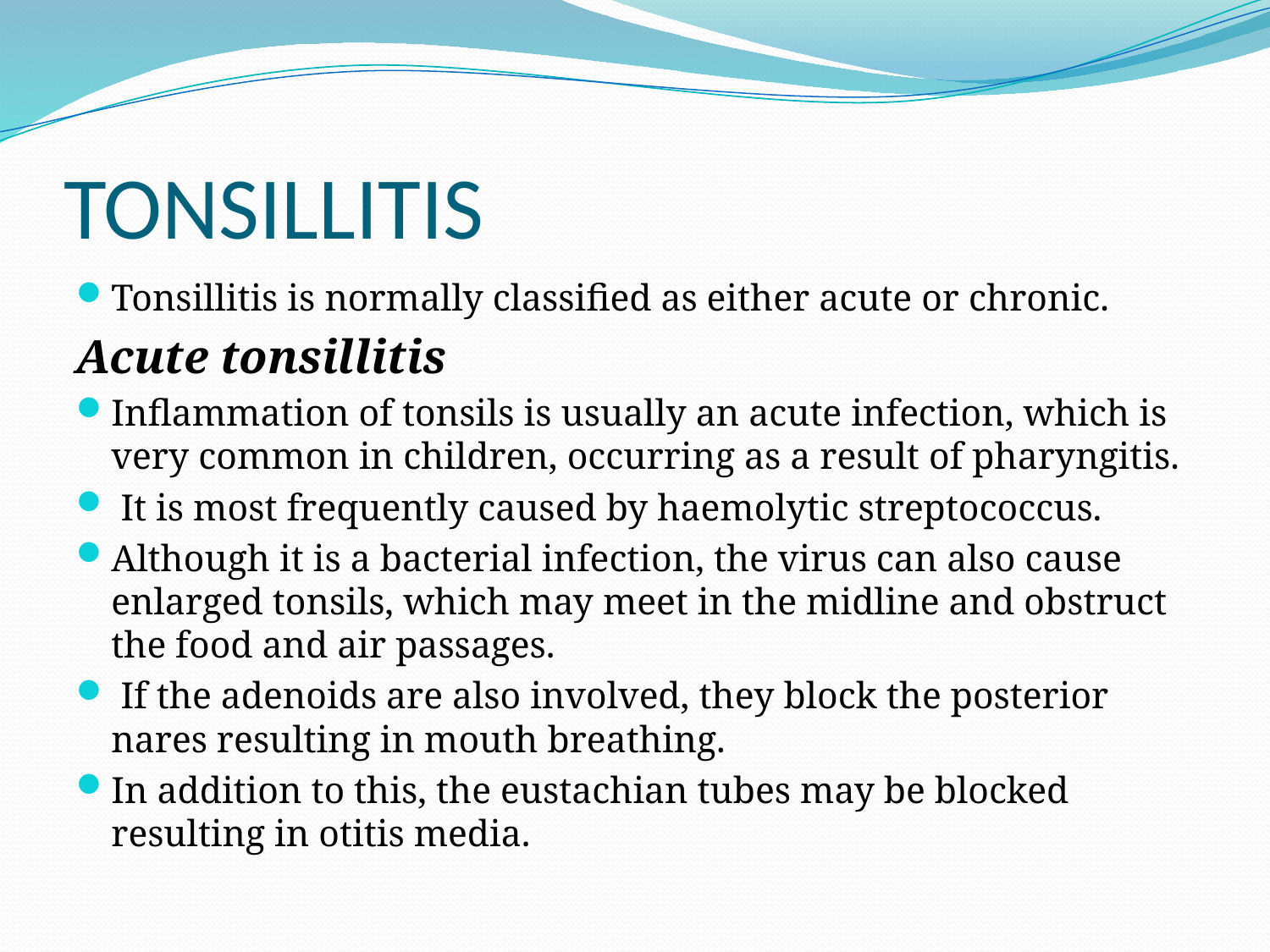

# TONSILLITIS
Tonsillitis is normally classified as either acute or chronic.
Acute tonsillitis
Inflammation of tonsils is usually an acute infection, which is very common in children, occurring as a result of pharyngitis.
 It is most frequently caused by haemolytic streptococcus.
Although it is a bacterial infection, the virus can also cause enlarged tonsils, which may meet in the midline and obstruct the food and air passages.
 If the adenoids are also involved, they block the posterior nares resulting in mouth breathing.
In addition to this, the eustachian tubes may be blocked resulting in otitis media.